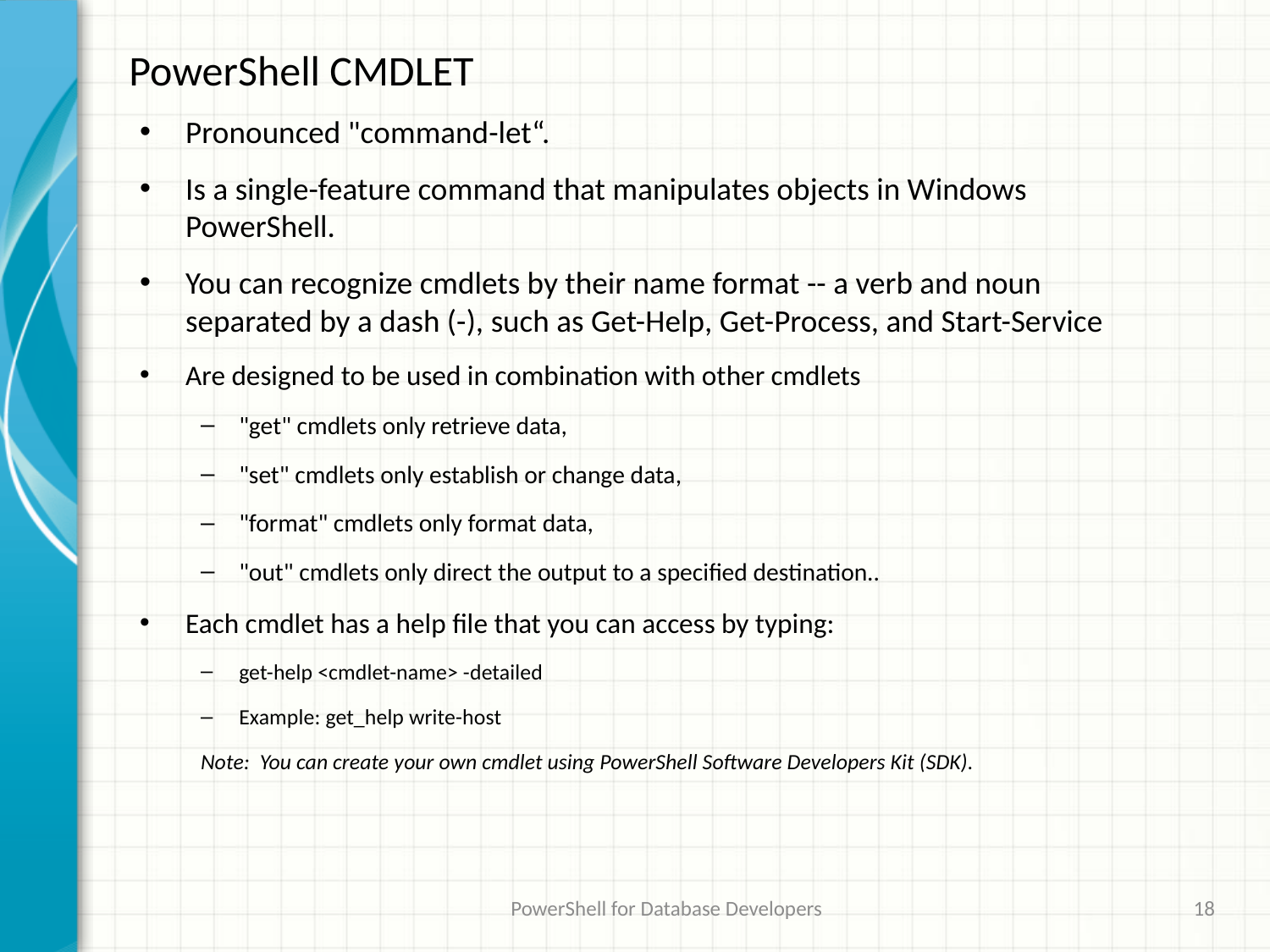

# PowerShell CMDLET
Pronounced "command-let“.
Is a single-feature command that manipulates objects in Windows PowerShell.
You can recognize cmdlets by their name format -- a verb and noun separated by a dash (-), such as Get-Help, Get-Process, and Start-Service
Are designed to be used in combination with other cmdlets
"get" cmdlets only retrieve data,
"set" cmdlets only establish or change data,
"format" cmdlets only format data,
"out" cmdlets only direct the output to a specified destination..
Each cmdlet has a help file that you can access by typing:
get-help <cmdlet-name> -detailed
Example: get_help write-host
Note:  You can create your own cmdlet using PowerShell Software Developers Kit (SDK).
PowerShell for Database Developers
18